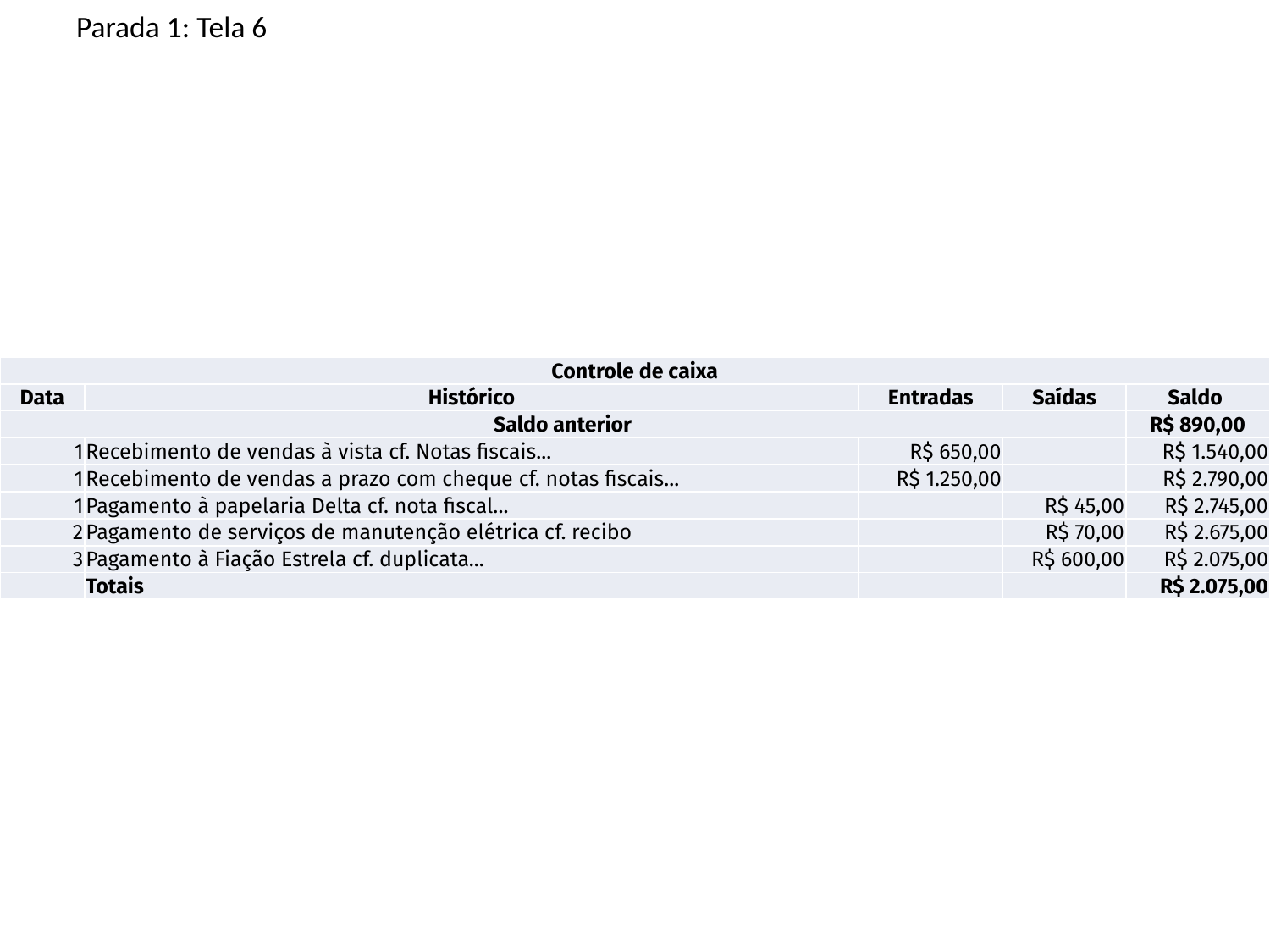

Parada 1: Tela 6
| Controle de caixa |  |  |  |  |
| --- | --- | --- | --- | --- |
| Data | Histórico | Entradas | Saídas | Saldo |
| Saldo anterior |  |  |  | R$ 890,00 |
| 1 | Recebimento de vendas à vista cf. Notas fiscais... | R$ 650,00 |  | R$ 1.540,00 |
| 1 | Recebimento de vendas a prazo com cheque cf. notas fiscais... | R$ 1.250,00 |  | R$ 2.790,00 |
| 1 | Pagamento à papelaria Delta cf. nota fiscal... |  | R$ 45,00 | R$ 2.745,00 |
| 2 | Pagamento de serviços de manutenção elétrica cf. recibo |  | R$ 70,00 | R$ 2.675,00 |
| 3 | Pagamento à Fiação Estrela cf. duplicata... |  | R$ 600,00 | R$ 2.075,00 |
|  | Totais |  |  | R$ 2.075,00 |